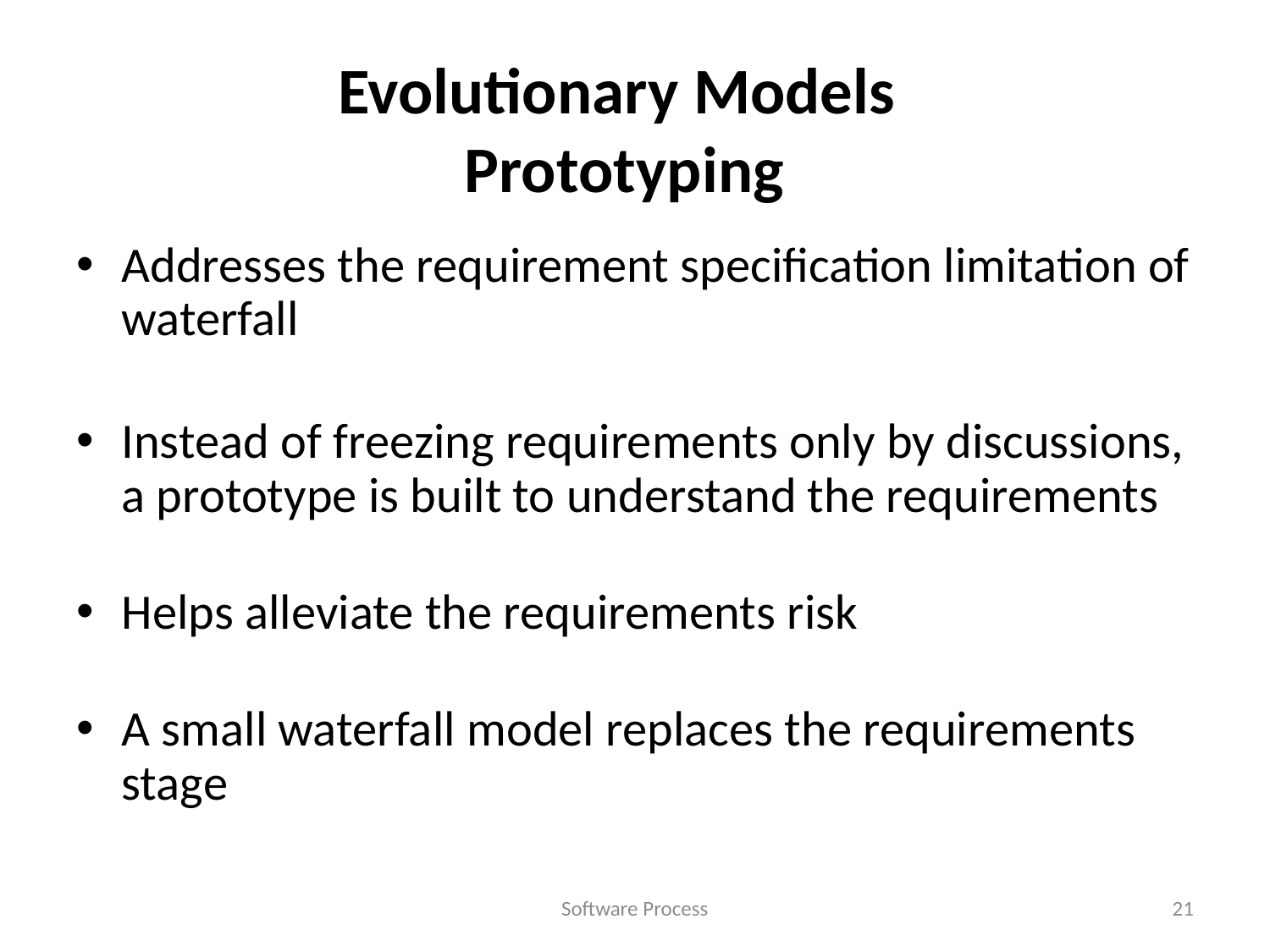

# Evolutionary Models Prototyping
Addresses the requirement specification limitation of waterfall
Instead of freezing requirements only by discussions, a prototype is built to understand the requirements
Helps alleviate the requirements risk
A small waterfall model replaces the requirements stage
Software Process
21